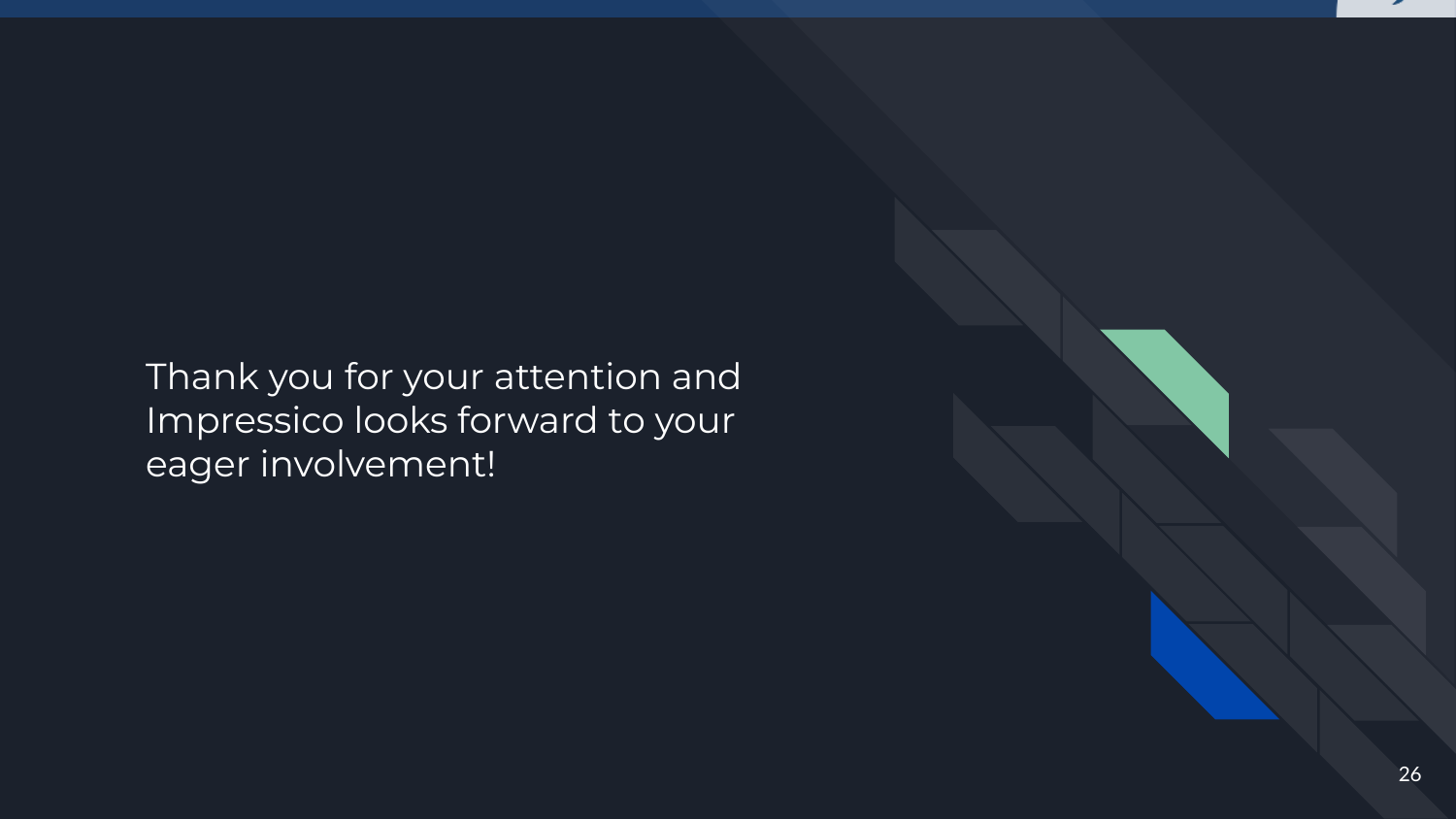

# Thank you for your attention and Impressico looks forward to your eager involvement!
26